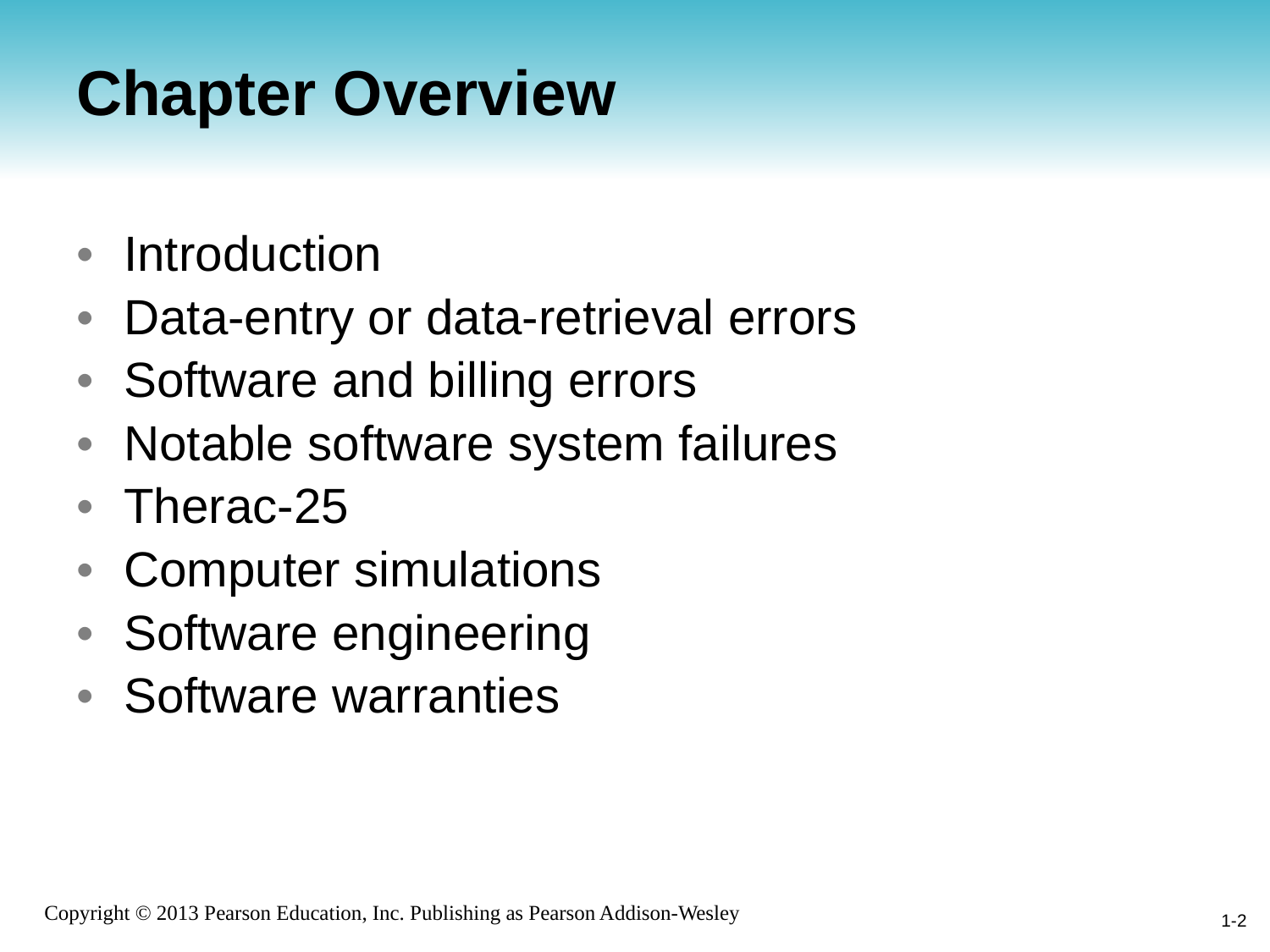

# Chapter Overview
Introduction
Data-entry or data-retrieval errors
Software and billing errors
Notable software system failures
Therac-25
Computer simulations
Software engineering
Software warranties
1-2